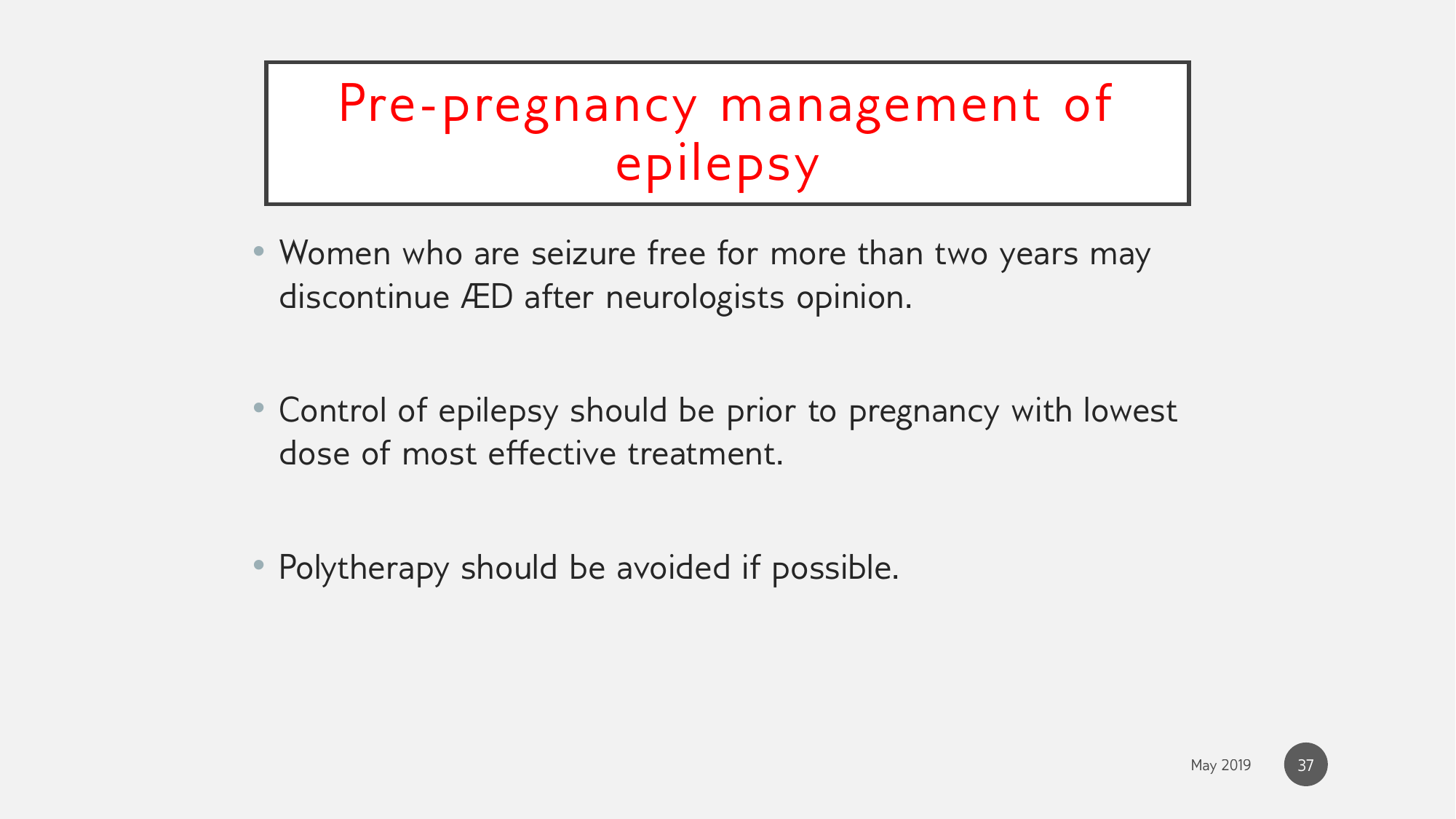

# Pre-pregnancy management of epilepsy
Women who are seizure free for more than two years may discontinue AED after neurologists opinion.

Control of epilepsy should be prior to pregnancy with lowest dose of most effective treatment.

Polytherapy should be avoided if possible.

37
May 2019